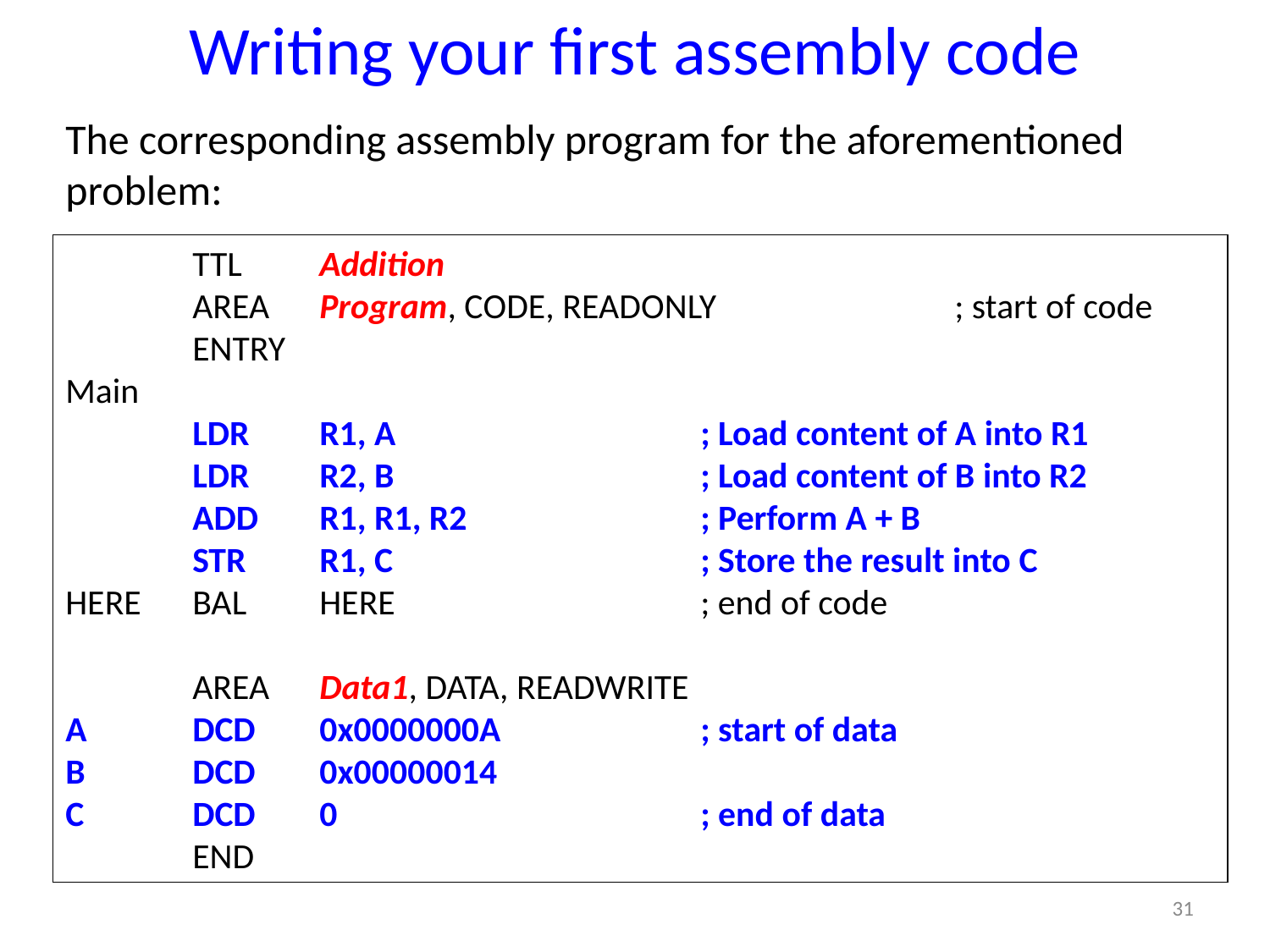

# Writing your first assembly code
The corresponding assembly program for the aforementioned problem:

	TTL	Addition
	AREA	Program, CODE, READONLY 		; start of code
	ENTRY
Main
	LDR	R1, A			; Load content of A into R1
	LDR	R2, B			; Load content of B into R2
	ADD	R1, R1, R2		; Perform A + B
	STR	R1, C			; Store the result into C
HERE	BAL	HERE			; end of code

	AREA	Data1, DATA, READWRITE
A	DCD	0x0000000A		; start of data
B	DCD	0x00000014
C 	DCD	0			; end of data
	END
31